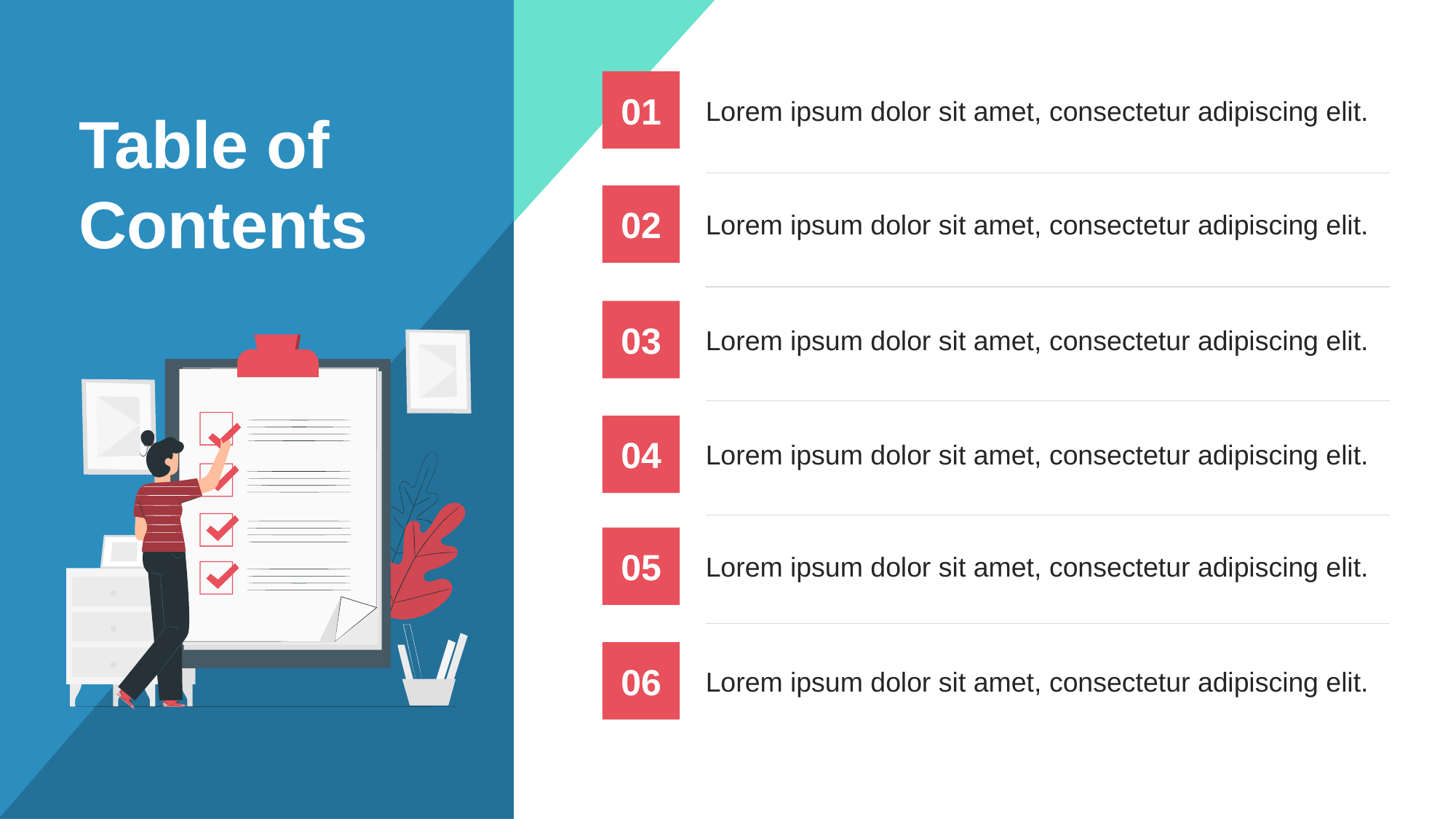

01
Lorem ipsum dolor sit amet, consectetur adipiscing elit.
# Table of Contents
02
Lorem ipsum dolor sit amet, consectetur adipiscing elit.

03
Lorem ipsum dolor sit amet, consectetur adipiscing elit.

04
Lorem ipsum dolor sit amet, consectetur adipiscing elit.
05
Lorem ipsum dolor sit amet, consectetur adipiscing elit.
06
Lorem ipsum dolor sit amet, consectetur adipiscing elit.